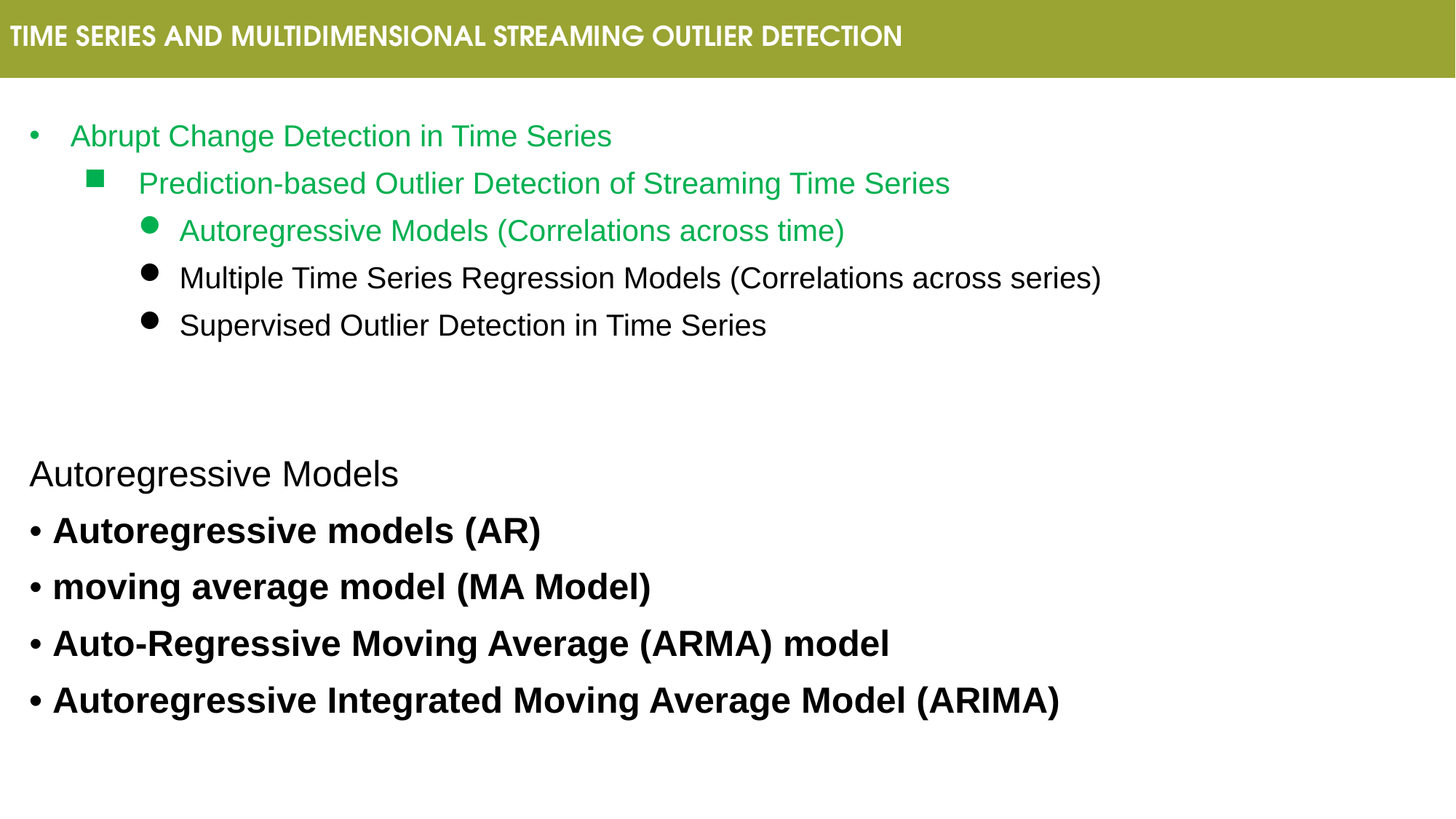

TIME SERIES AND MULTIDIMENSIONAL STREAMING OUTLIER DETECTION

Abrupt Change Detection in Time Series
Prediction-based Outlier Detection of Streaming Time Series
Autoregressive Models (Correlations across time)
Multiple Time Series Regression Models (Correlations across series)
Supervised Outlier Detection in Time Series

Autoregressive Models
• Autoregressive models (AR)
• moving average model (MA Model)
• Auto-Regressive Moving Average (ARMA) model
• Autoregressive Integrated Moving Average Model (ARIMA)